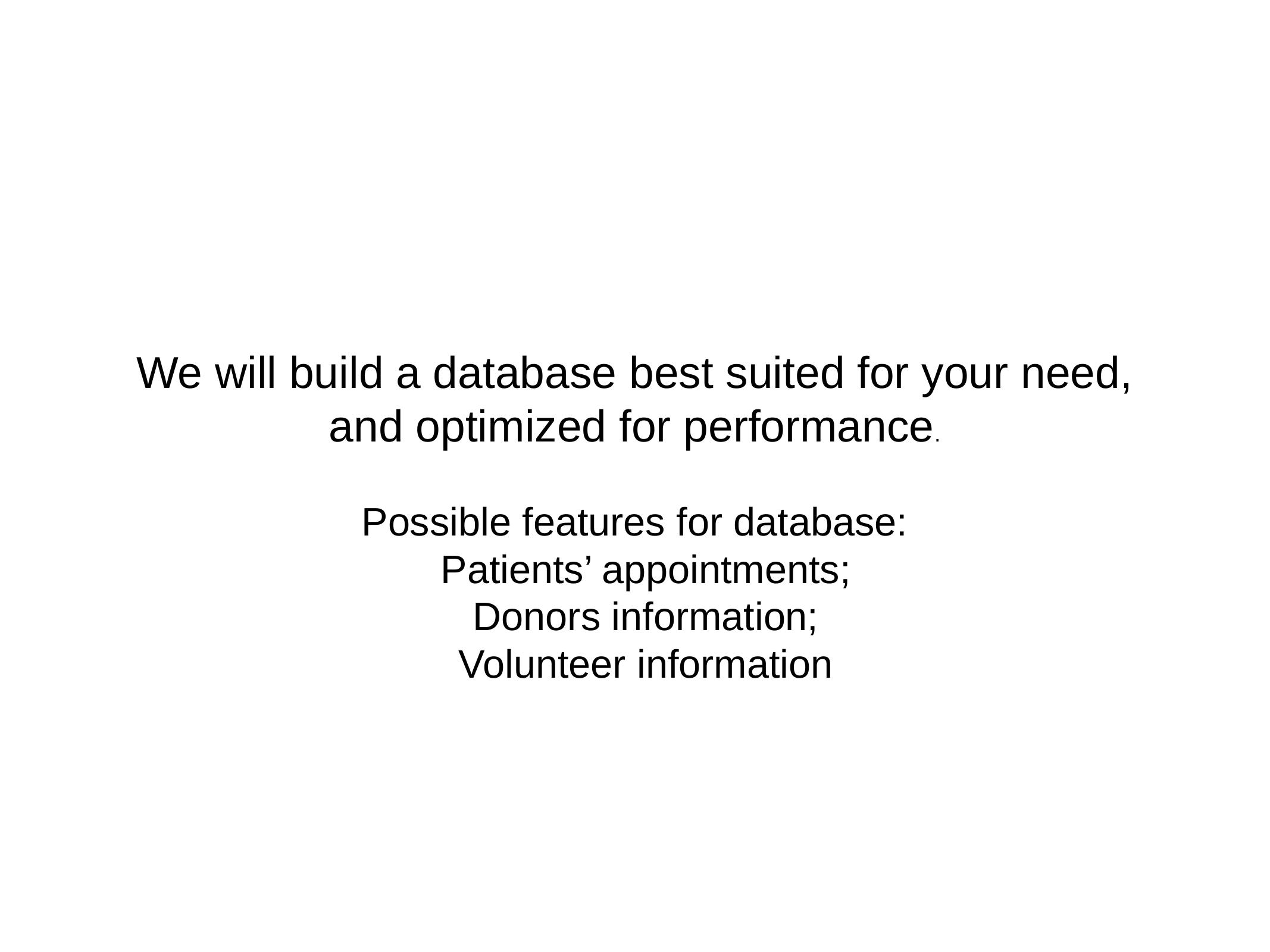

# We will build a database best suited for your need, and optimized for performance.
Possible features for database:
Patients’ appointments;
Donors information;
Volunteer information